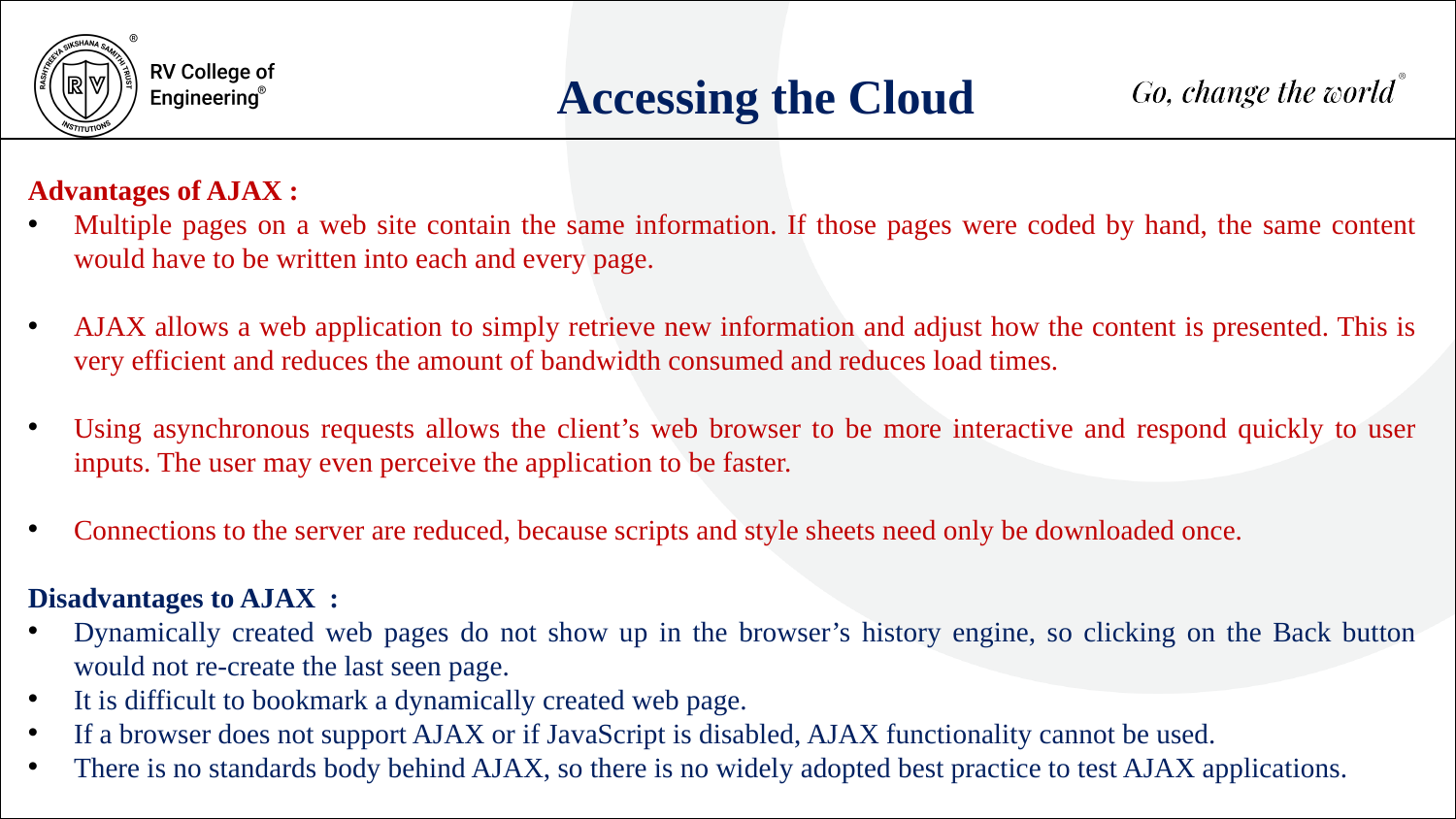

Accessing the Cloud

Advantages of AJAX :
Multiple pages on a web site contain the same information. If those pages were coded by hand, the same content would have to be written into each and every page.

AJAX allows a web application to simply retrieve new information and adjust how the content is presented. This is very efficient and reduces the amount of bandwidth consumed and reduces load times.

Using asynchronous requests allows the client’s web browser to be more interactive and respond quickly to user inputs. The user may even perceive the application to be faster.

Connections to the server are reduced, because scripts and style sheets need only be downloaded once.

Disadvantages to AJAX  :
Dynamically created web pages do not show up in the browser’s history engine, so clicking on the Back button would not re-create the last seen page.
It is difficult to bookmark a dynamically created web page.
If a browser does not support AJAX or if JavaScript is disabled, AJAX functionality cannot be used.
There is no standards body behind AJAX, so there is no widely adopted best practice to test AJAX applications.